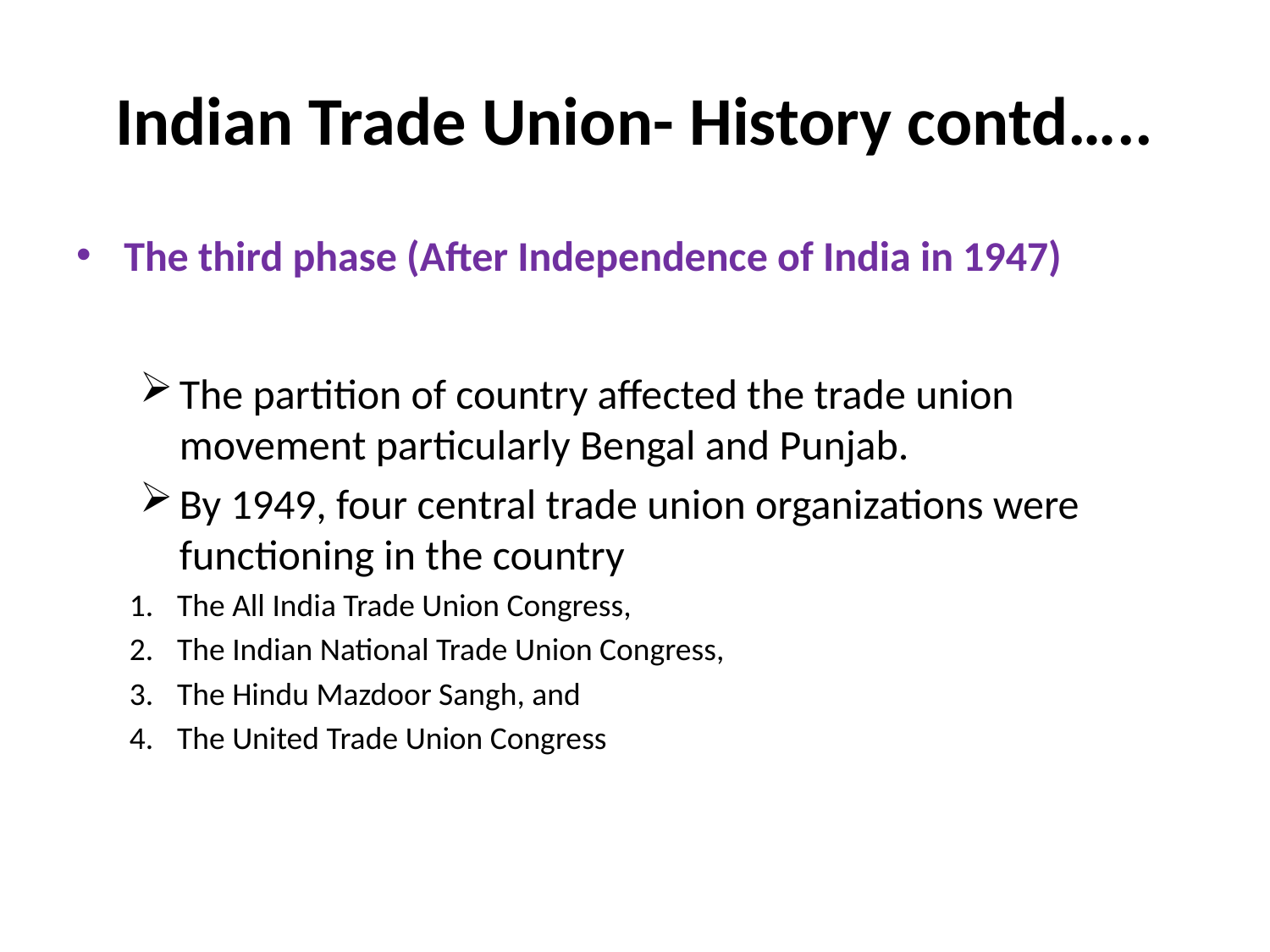

# Indian Trade Union- History contd…..
The third phase (After Independence of India in 1947)

The partition of country affected the trade union movement particularly Bengal and Punjab.
By 1949, four central trade union organizations were functioning in the country
The All India Trade Union Congress,
The Indian National Trade Union Congress,
The Hindu Mazdoor Sangh, and
The United Trade Union Congress